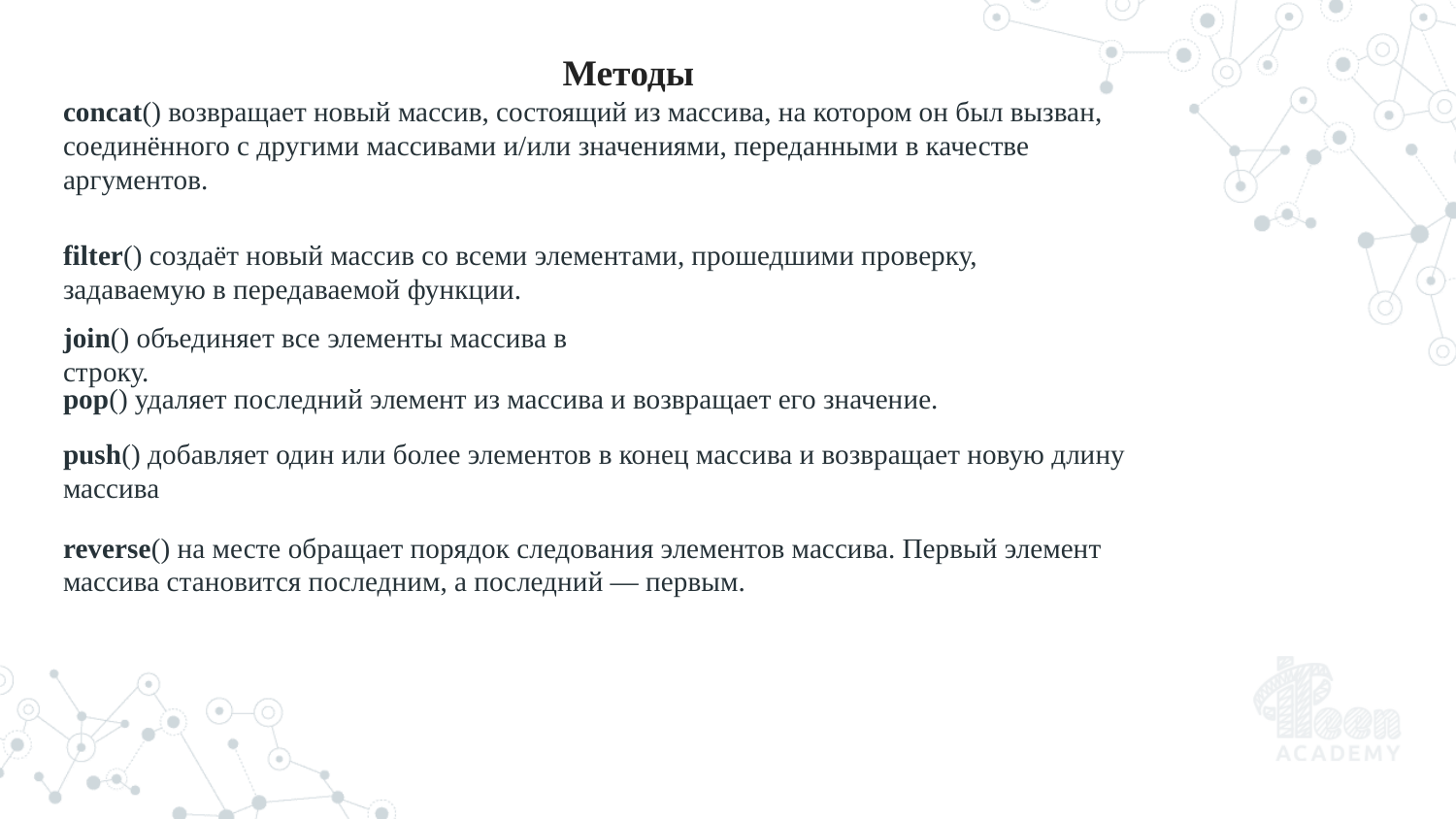

Методы
concat() возвращает новый массив, состоящий из массива, на котором он был вызван, соединённого с другими массивами и/или значениями, переданными в качестве аргументов.
filter() создаёт новый массив со всеми элементами, прошедшими проверку, задаваемую в передаваемой функции.
join() объединяет все элементы массива в строку.
pop() удаляет последний элемент из массива и возвращает его значение.
push() добавляет один или более элементов в конец массива и возвращает новую длину массива
reverse() на месте обращает порядок следования элементов массива. Первый элемент массива становится последним, а последний — первым.